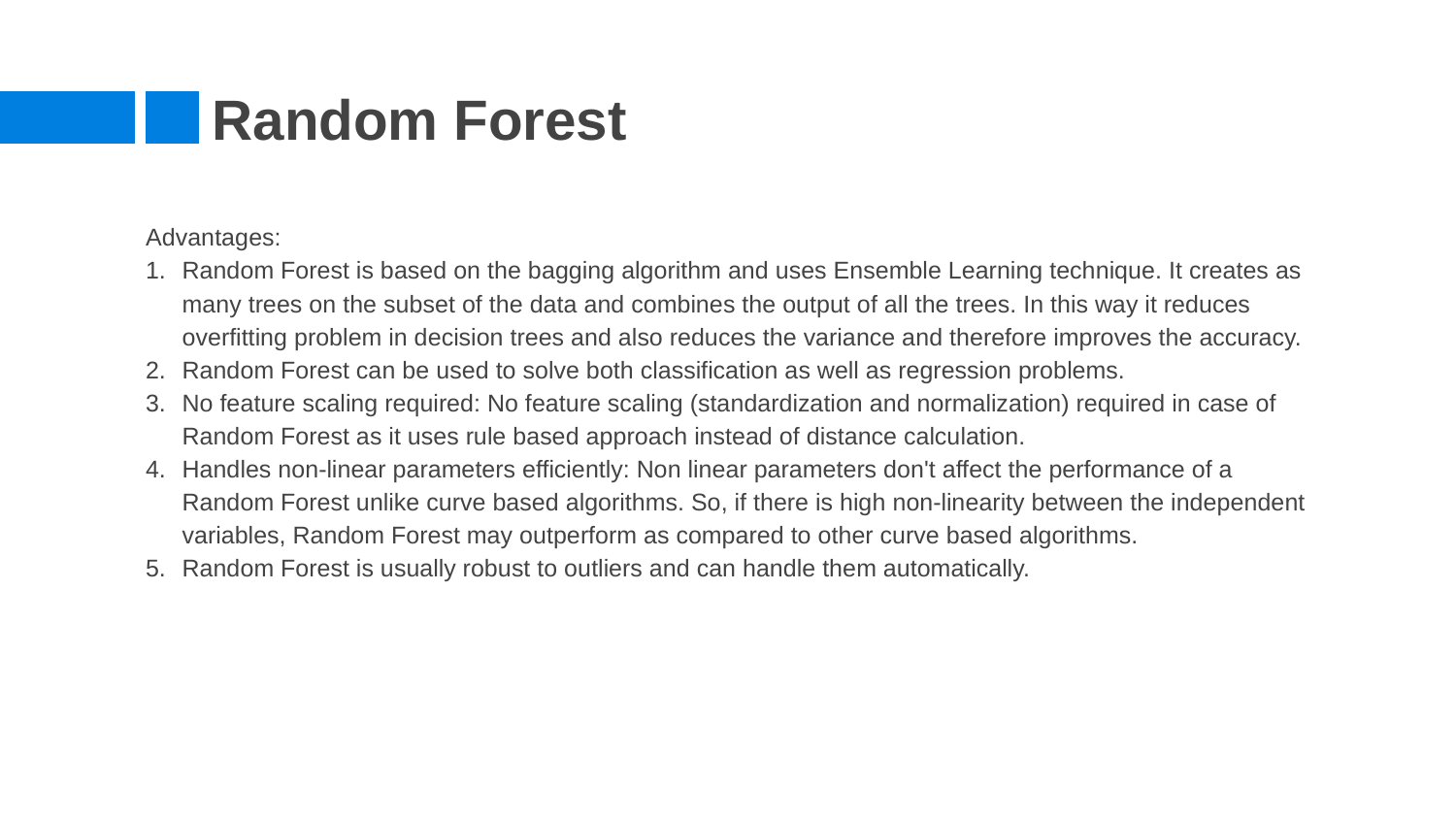

# Random Forest
Advantages:
Random Forest is based on the bagging algorithm and uses Ensemble Learning technique. It creates as many trees on the subset of the data and combines the output of all the trees. In this way it reduces overfitting problem in decision trees and also reduces the variance and therefore improves the accuracy.
Random Forest can be used to solve both classification as well as regression problems.
No feature scaling required: No feature scaling (standardization and normalization) required in case of Random Forest as it uses rule based approach instead of distance calculation.
Handles non-linear parameters efficiently: Non linear parameters don't affect the performance of a Random Forest unlike curve based algorithms. So, if there is high non-linearity between the independent variables, Random Forest may outperform as compared to other curve based algorithms.
Random Forest is usually robust to outliers and can handle them automatically.